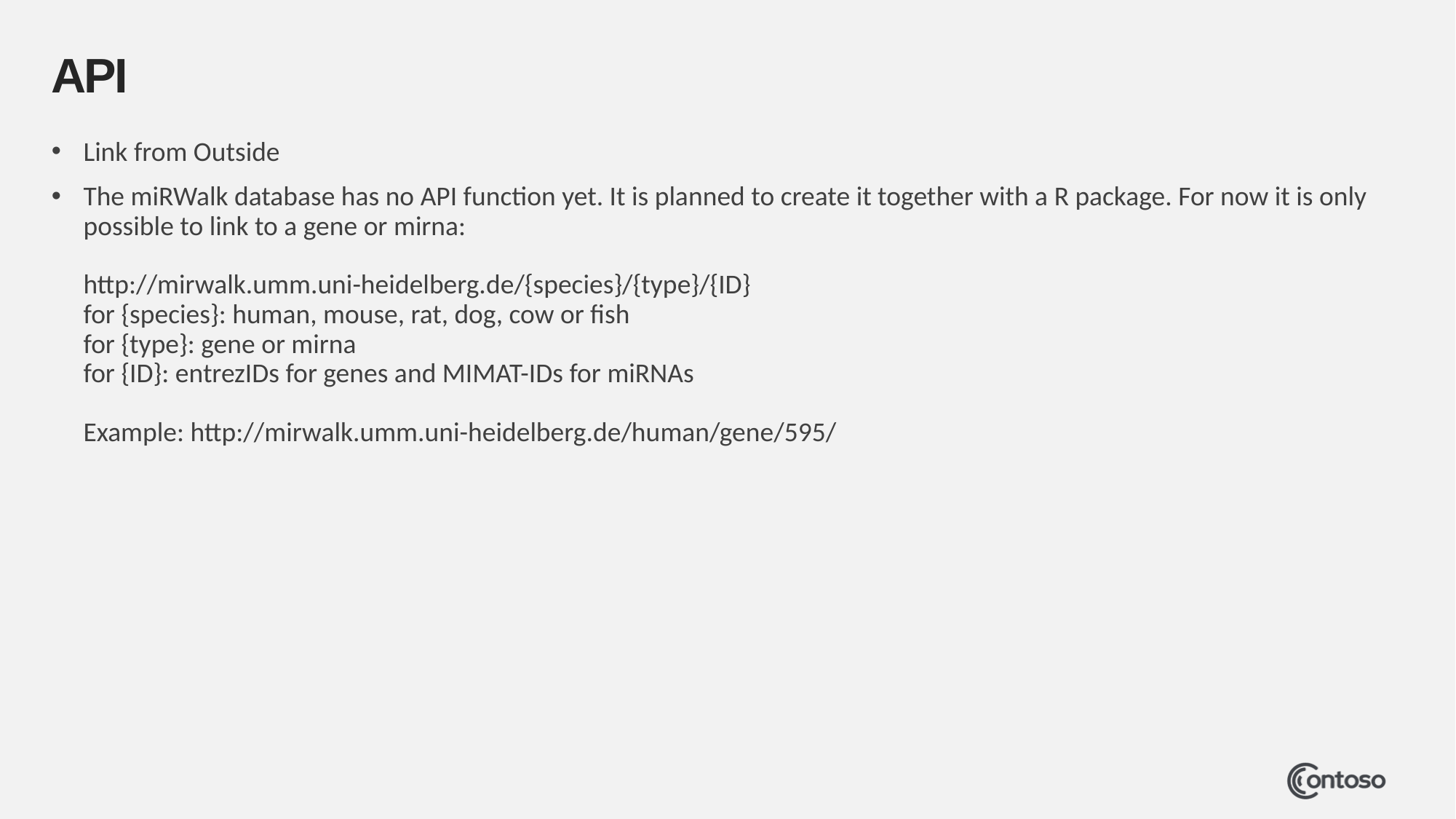

# API
Link from Outside
The miRWalk database has no API function yet. It is planned to create it together with a R package. For now it is only possible to link to a gene or mirna:
http://mirwalk.umm.uni-heidelberg.de/{species}/{type}/{ID}
for {species}: human, mouse, rat, dog, cow or fish
for {type}: gene or mirna
for {ID}: entrezIDs for genes and MIMAT-IDs for miRNAs
Example: http://mirwalk.umm.uni-heidelberg.de/human/gene/595/